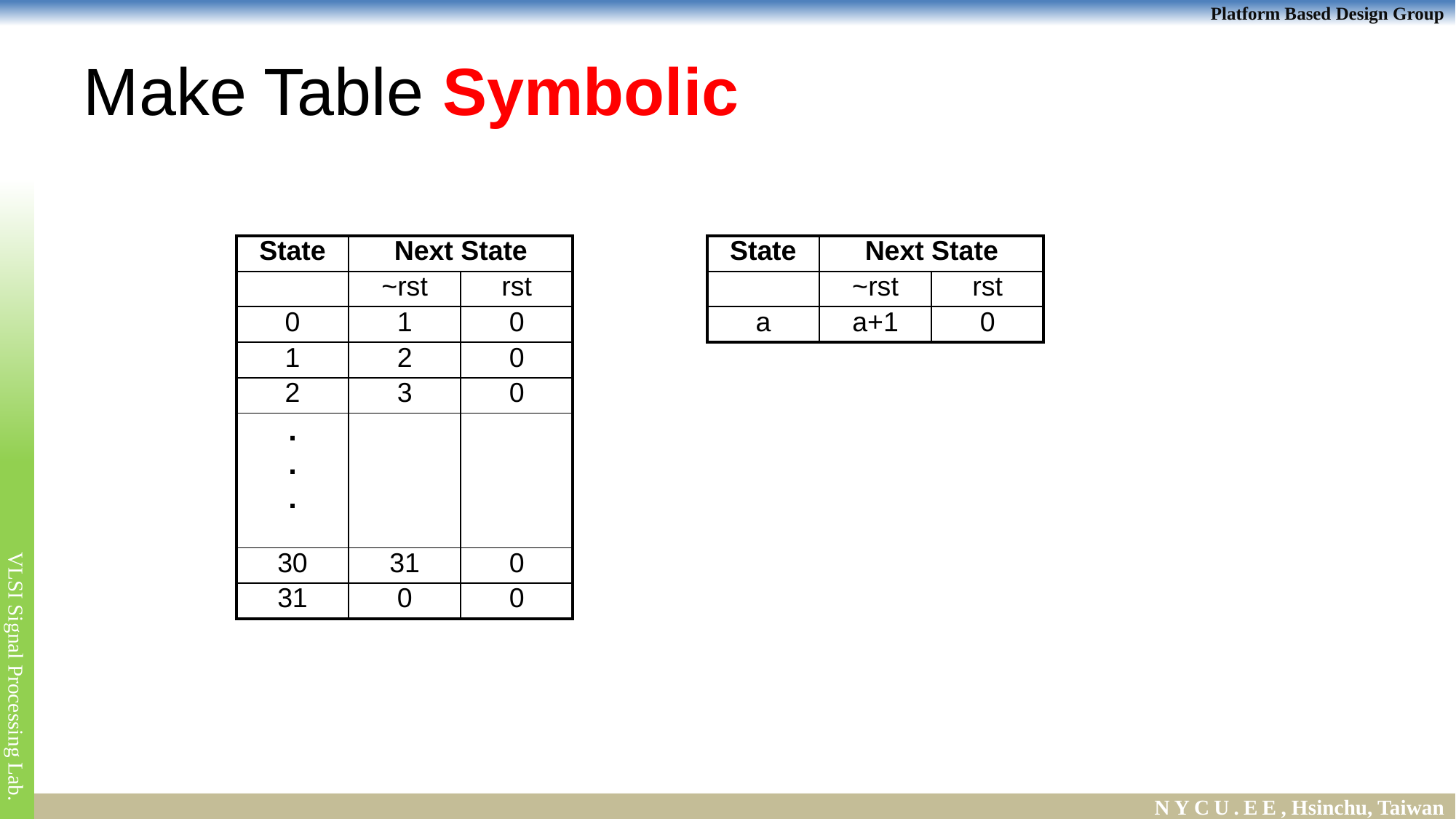

# Make Table Symbolic
| State | Next State |  |
| --- | --- | --- |
|  | ~rst | rst |
| 0 | 1 | 0 |
| 1 | 2 | 0 |
| 2 | 3 | 0 |
| . . . |  |  |
| 30 | 31 | 0 |
| 31 | 0 | 0 |
| State | Next State |  |
| --- | --- | --- |
|  | ~rst | rst |
| a | a+1 | 0 |